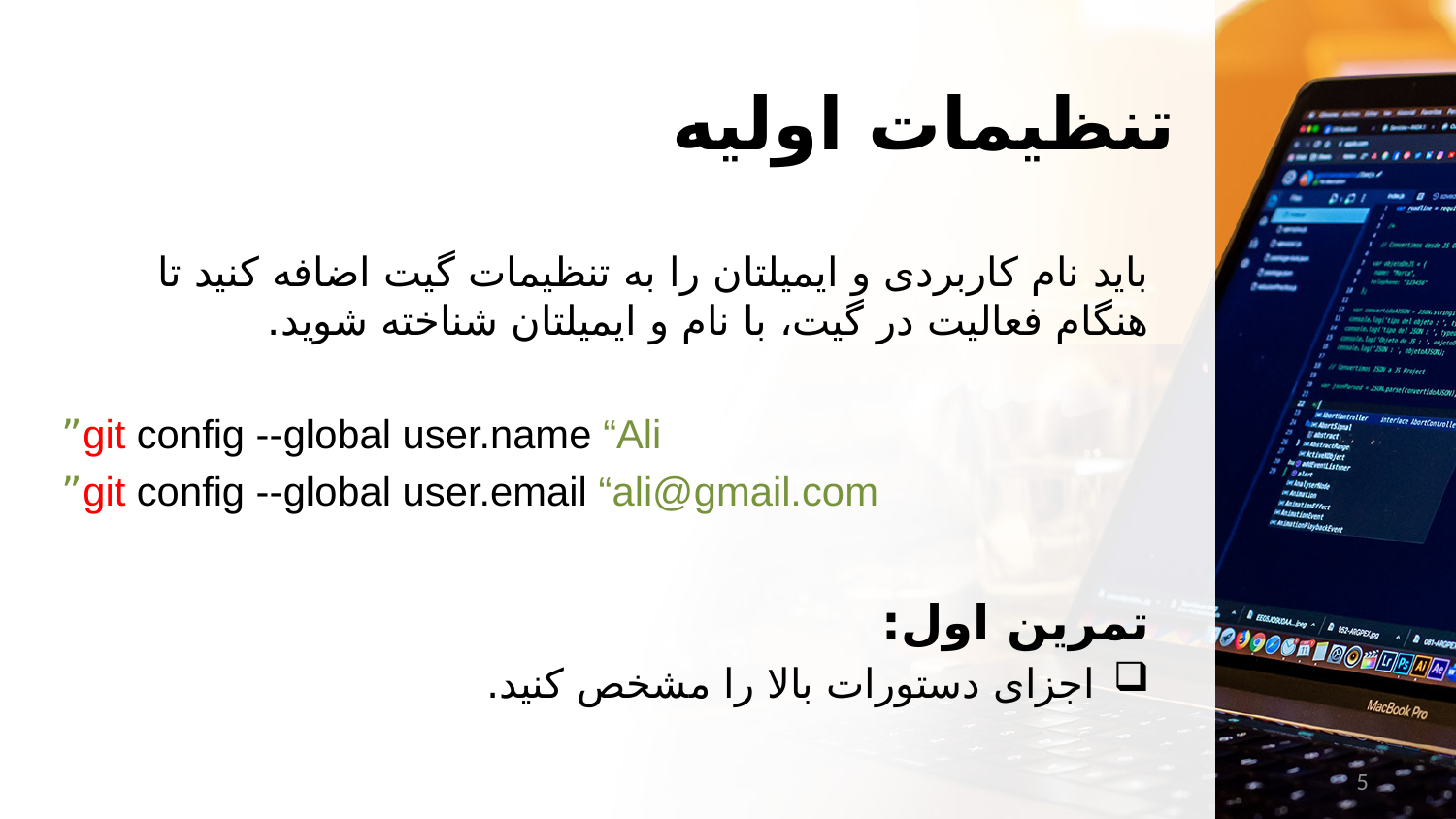

# تنظیمات اولیه
باید نام کاربردی و ایمیلتان را به تنظیمات گیت اضافه کنید تا هنگام فعالیت در گیت، با نام و ایمیلتان شناخته شوید.

git config --global user.name “Ali”
git config --global user.email “ali@gmail.com”

تمرین اول:
اجزای دستورات بالا را مشخص کنید.
5